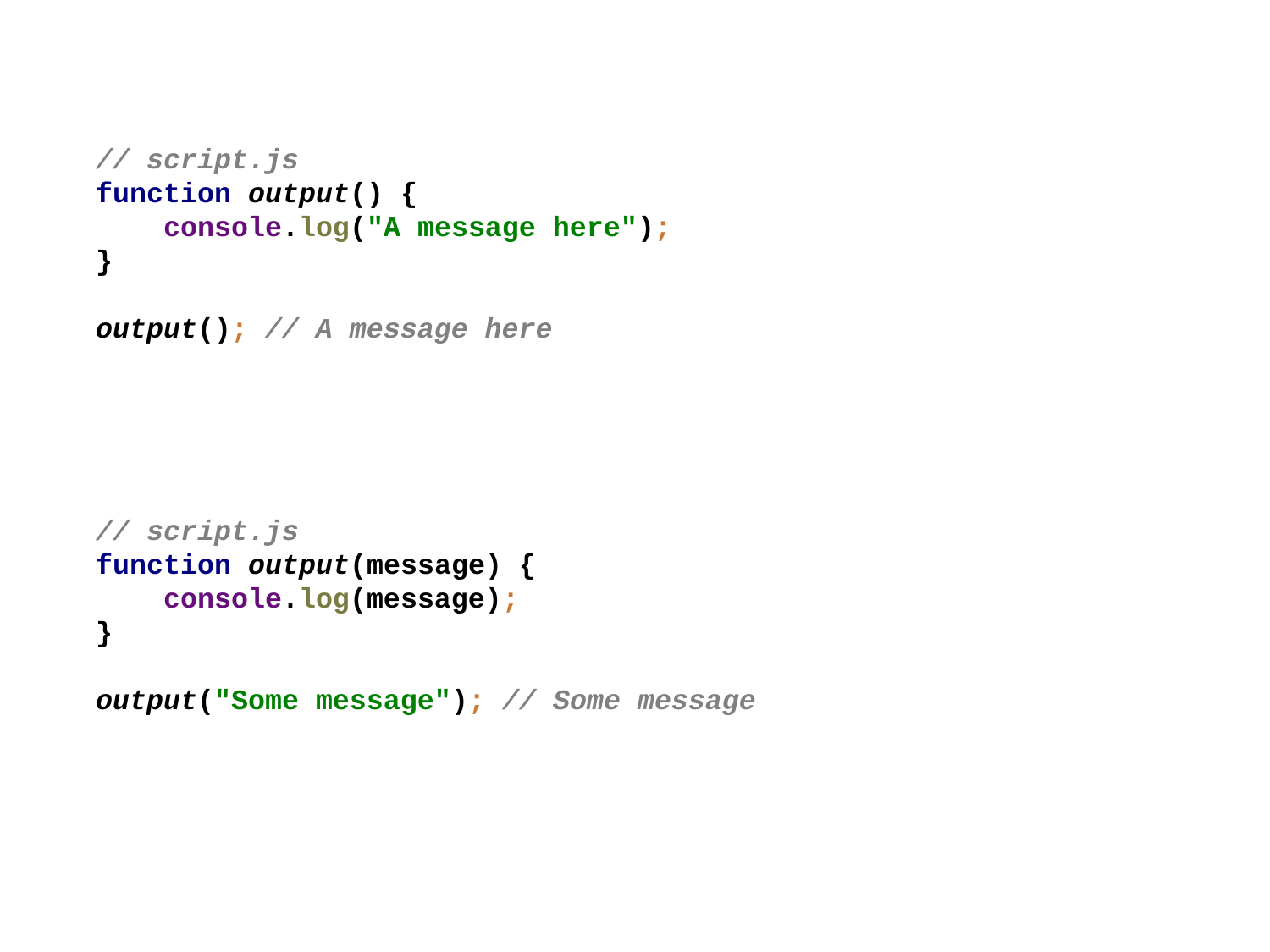

// script.js
function output() {
    console.log("A message here");
}
output(); // A message here

// script.js
function output(message) {
    console.log(message);
}
output("Some message"); // Some message